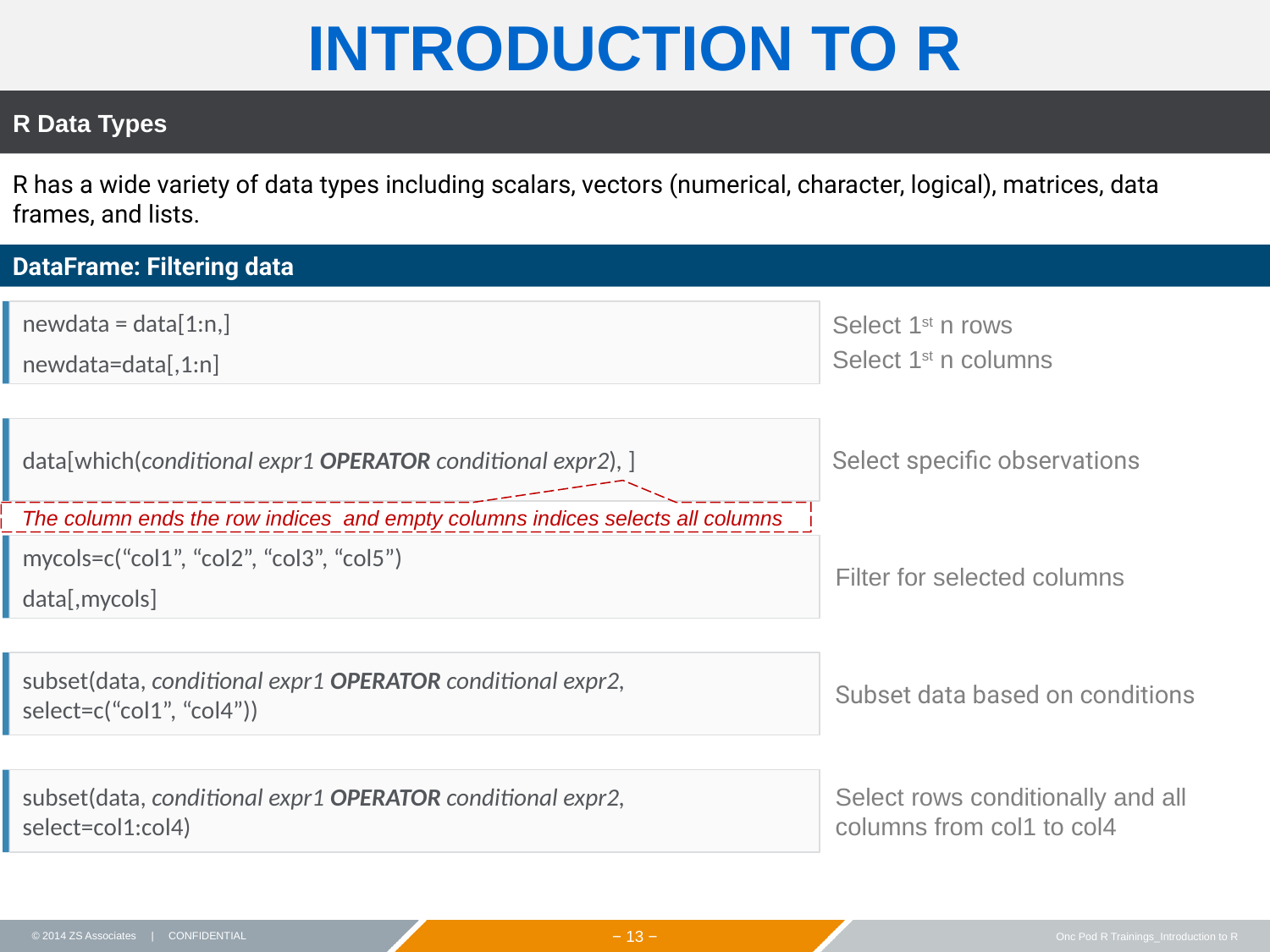

INTRODUCTION TO R
R Data Types
R has a wide variety of data types including scalars, vectors (numerical, character, logical), matrices, data frames, and lists.
DataFrame: Filtering data
newdata = data[1:n,]
newdata=data[,1:n]

Select 1st n rows
Select 1st n columns

data[which(conditional expr1 OPERATOR conditional expr2), ]
Select specific observations

mycols=c(“col1”, “col2”, “col3”, “col5”)
data[,mycols]
Filter for selected columns

subset(data, conditional expr1 OPERATOR conditional expr2,
select=c(“col1”, “col4”))
Subset data based on conditions

subset(data, conditional expr1 OPERATOR conditional expr2,
select=col1:col4)
Select rows conditionally and all columns from col1 to col4
The column ends the row indices  and empty columns indices selects all columns